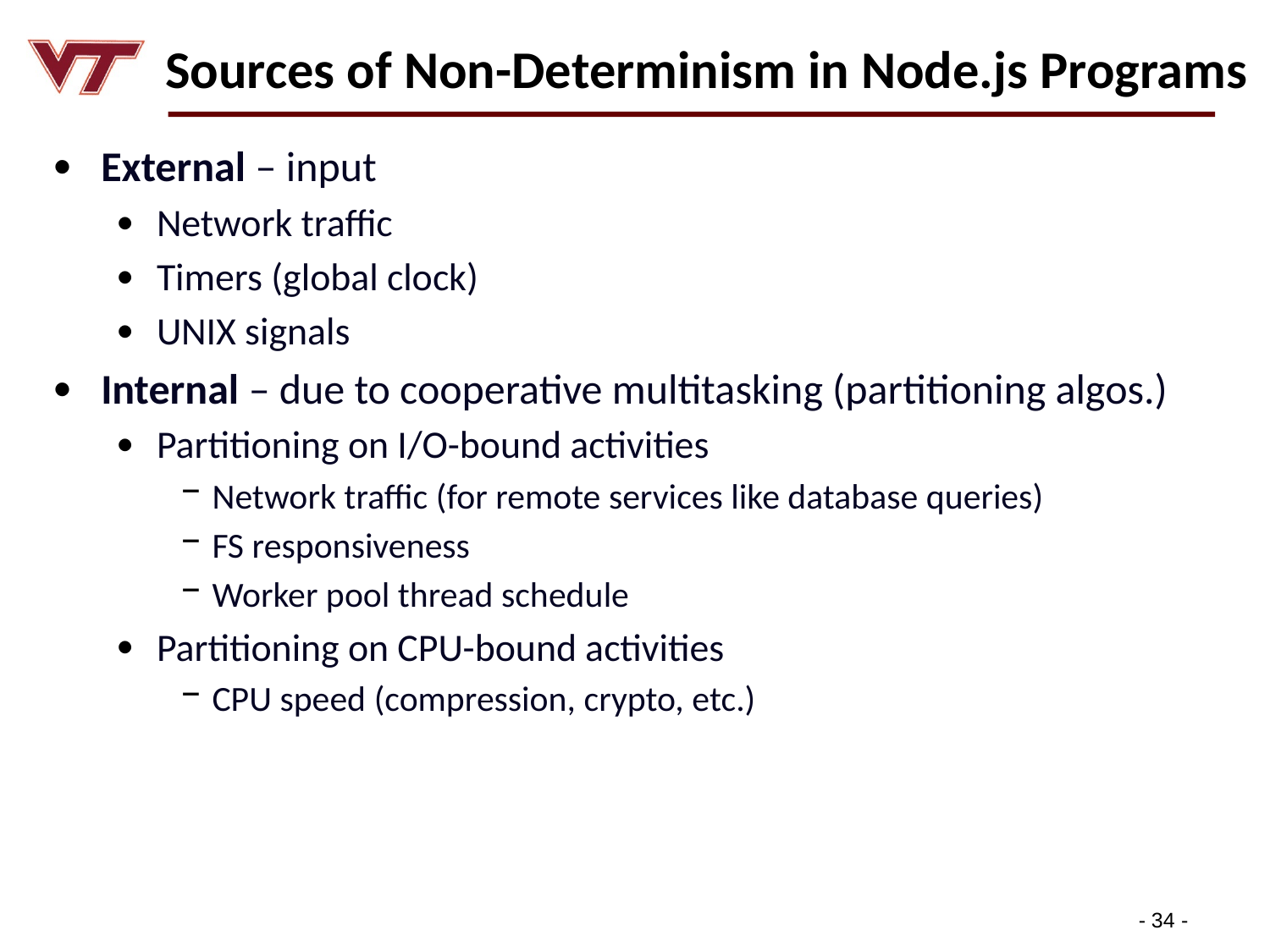

# Sources of Non-Determinism in Node.js Programs
External – input
Network traffic
Timers (global clock)
UNIX signals
Internal – due to cooperative multitasking (partitioning algos.)
Partitioning on I/O-bound activities
Network traffic (for remote services like database queries)
FS responsiveness
Worker pool thread schedule
Partitioning on CPU-bound activities
CPU speed (compression, crypto, etc.)